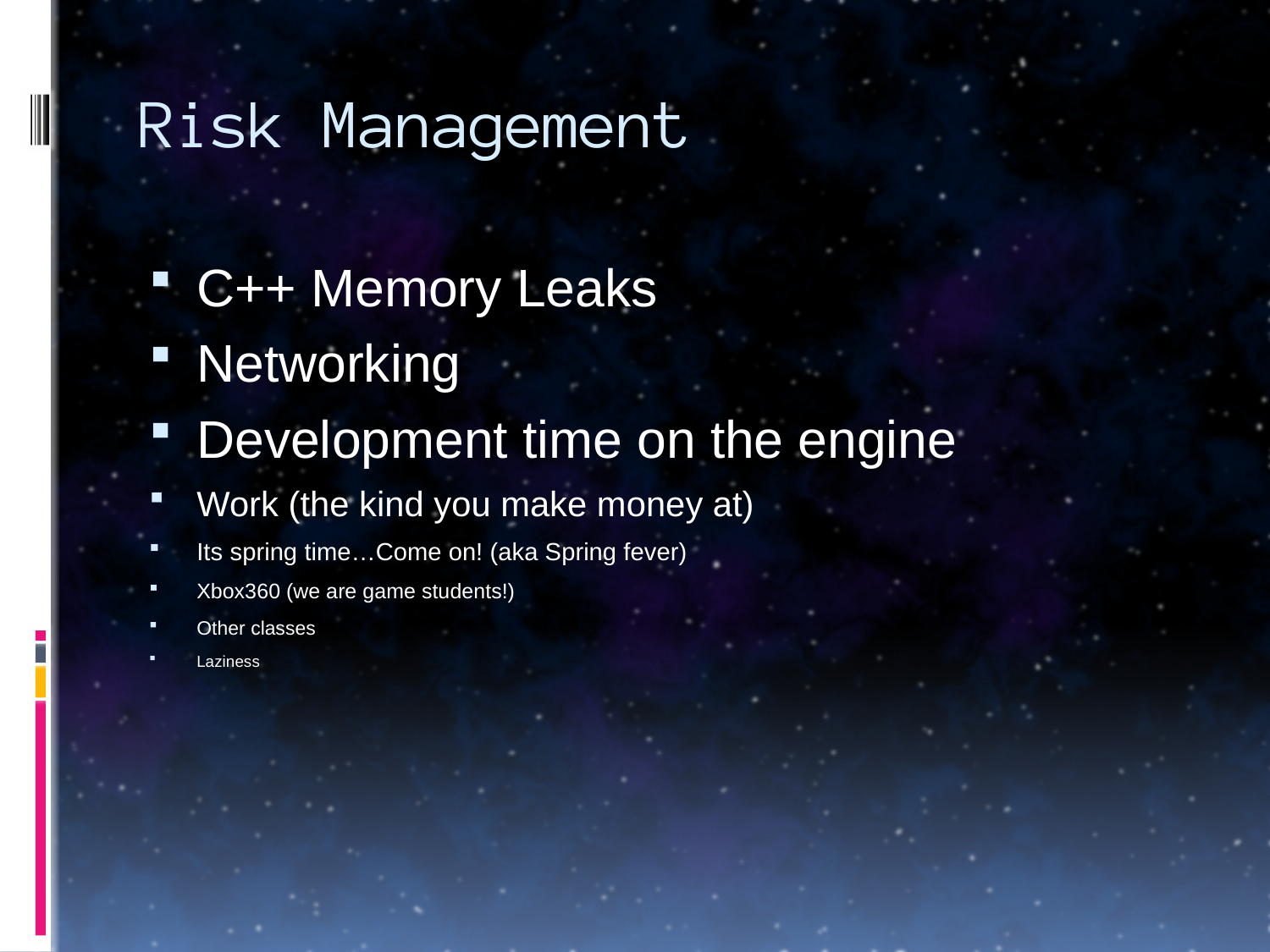

# Risk Management
C++ Memory Leaks
Networking
Development time on the engine
Work (the kind you make money at)
Its spring time…Come on! (aka Spring fever)
Xbox360 (we are game students!)
Other classes
Laziness